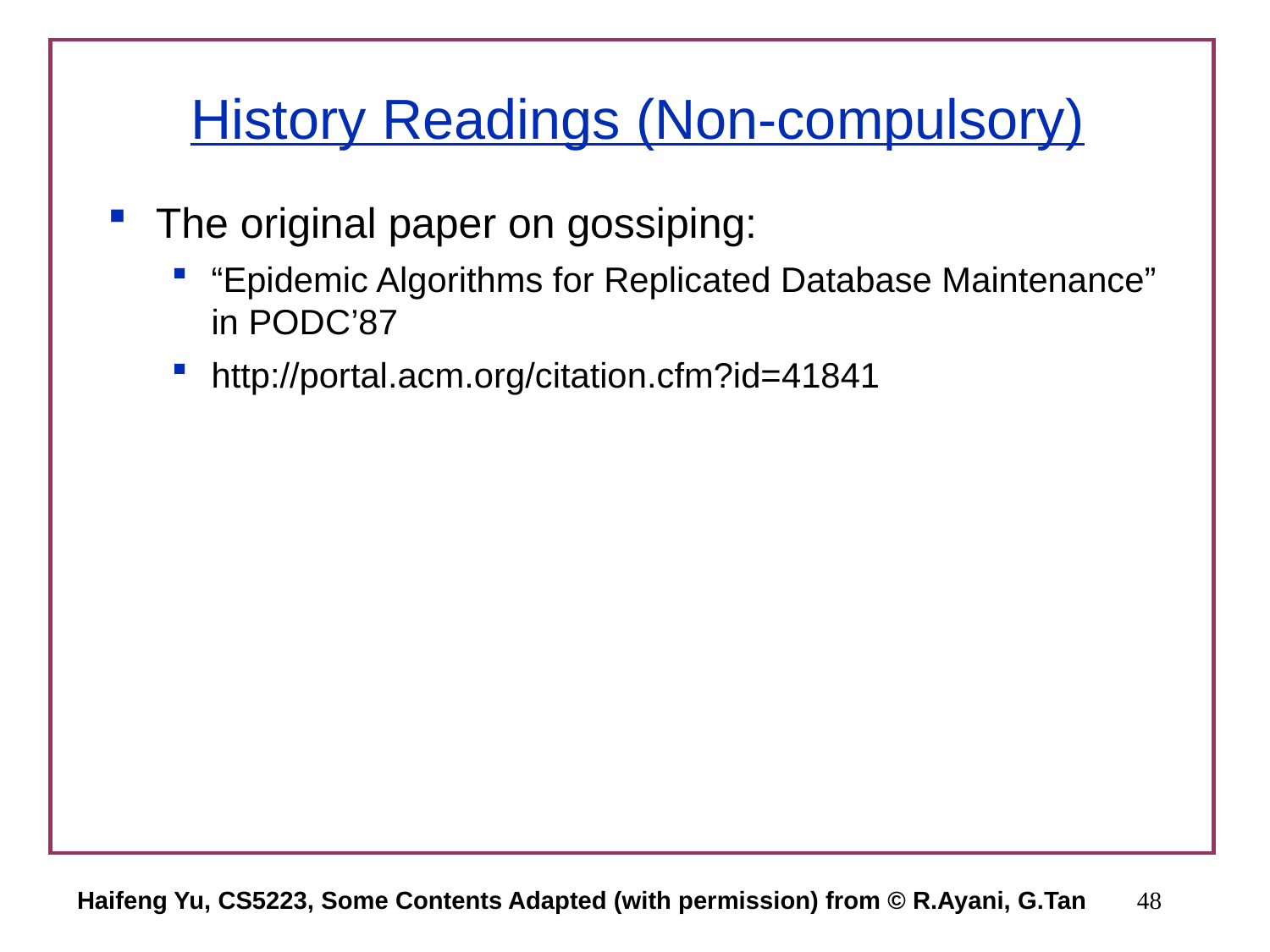

# History Readings (Non-compulsory)
The original paper on gossiping:
“Epidemic Algorithms for Replicated Database Maintenance” in PODC’87
http://portal.acm.org/citation.cfm?id=41841

Haifeng Yu, CS5223, Some Contents Adapted (with permission) from © R.Ayani, G.Tan
48